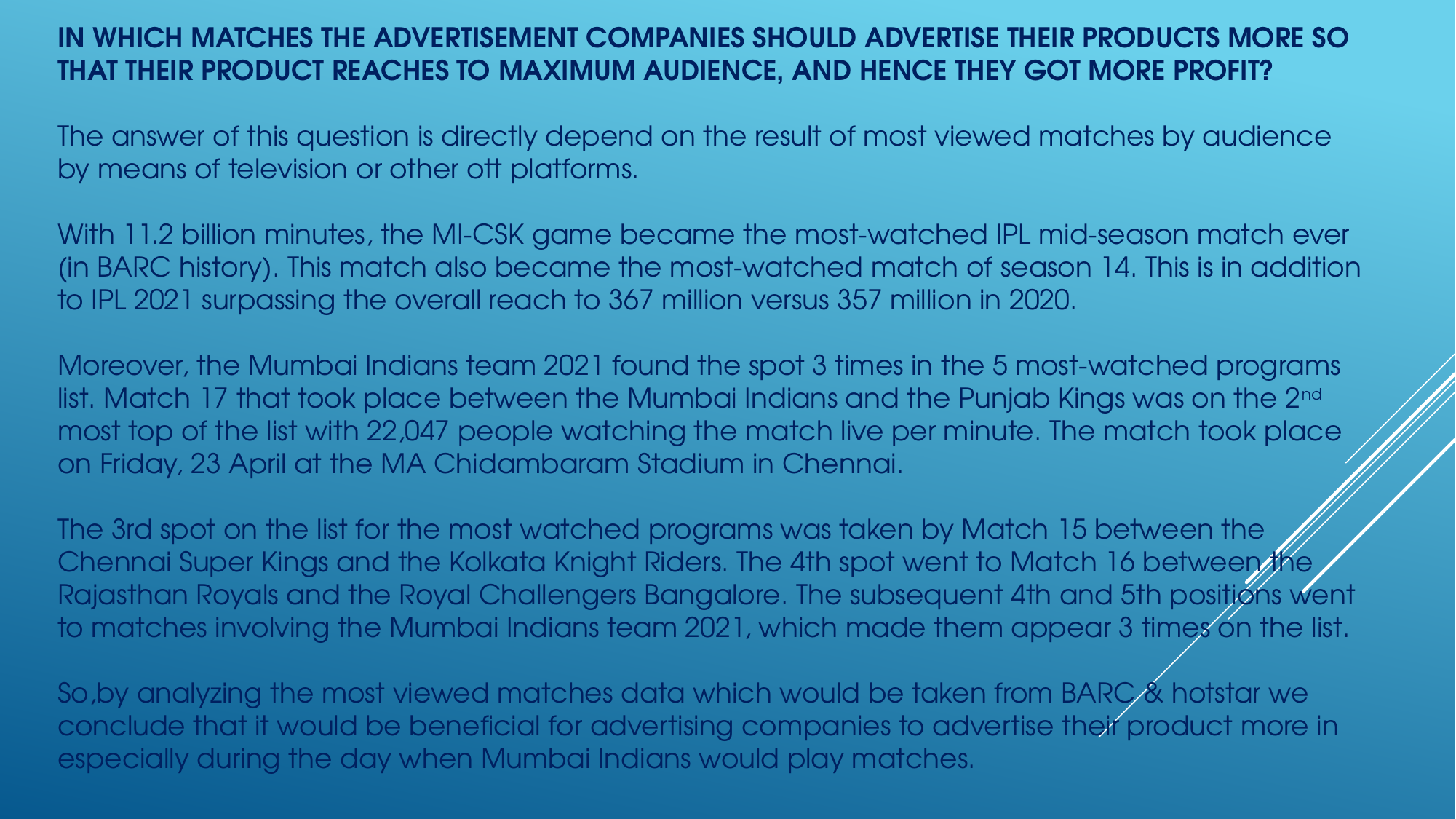

IN WHICH MATCHES THE ADVERTISEMENT COMPANIES SHOULD ADVERTISE THEIR PRODUCTS MORE SO THAT THEIR PRODUCT REACHES TO MAXIMUM AUDIENCE, AND HENCE THEY GOT MORE PROFIT?

The answer of this question is directly depend on the result of most viewed matches by audience by means of television or other ott platforms.

With 11.2 billion minutes, the MI-CSK game became the most-watched IPL mid-season match ever (in BARC history). This match also became the most-watched match of season 14. This is in addition to IPL 2021 surpassing the overall reach to 367 million versus 357 million in 2020.

Moreover, the Mumbai Indians team 2021 found the spot 3 times in the 5 most-watched programs list. Match 17 that took place between the Mumbai Indians and the Punjab Kings was on the 2nd most top of the list with 22,047 people watching the match live per minute. The match took place on Friday, 23 April at the MA Chidambaram Stadium in Chennai.

The 3rd spot on the list for the most watched programs was taken by Match 15 between the Chennai Super Kings and the Kolkata Knight Riders. The 4th spot went to Match 16 between the Rajasthan Royals and the Royal Challengers Bangalore. The subsequent 4th and 5th positions went to matches involving the Mumbai Indians team 2021, which made them appear 3 times on the list.

So,by analyzing the most viewed matches data which would be taken from BARC & hotstar we conclude that it would be beneficial for advertising companies to advertise their product more in especially during the day when Mumbai Indians would play matches.